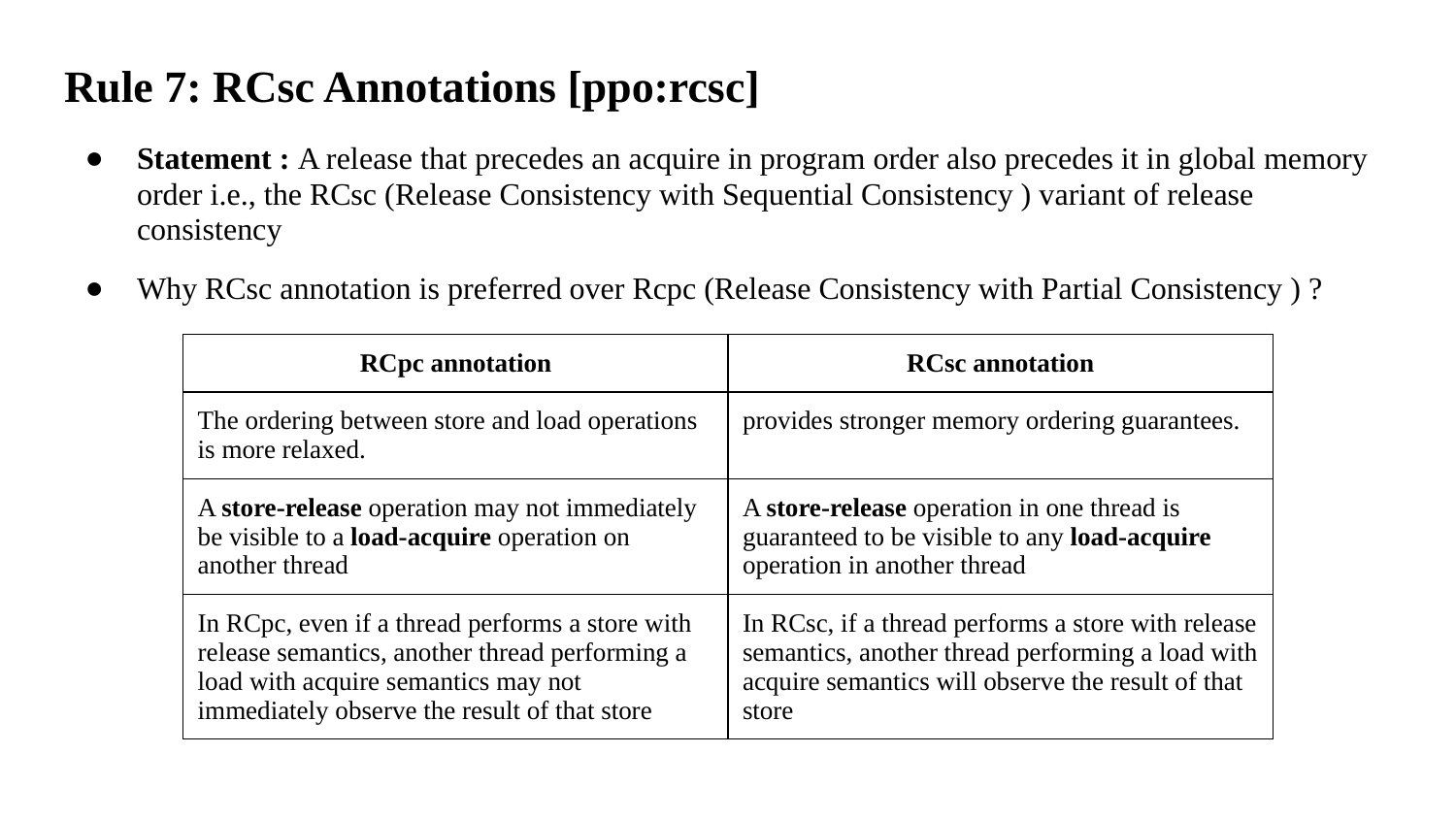

# Rule 7: RCsc Annotations [ppo:rcsc]
Statement : A release that precedes an acquire in program order also precedes it in global memory order i.e., the RCsc (Release Consistency with Sequential Consistency ) variant of release consistency
Why RCsc annotation is preferred over Rcpc (Release Consistency with Partial Consistency ) ?

| RCpc annotation | RCsc annotation |
| --- | --- |
| The ordering between store and load operations is more relaxed. | provides stronger memory ordering guarantees. |
| A store-release operation may not immediately be visible to a load-acquire operation on another thread | A store-release operation in one thread is guaranteed to be visible to any load-acquire operation in another thread |
| In RCpc, even if a thread performs a store with release semantics, another thread performing a load with acquire semantics may not immediately observe the result of that store | In RCsc, if a thread performs a store with release semantics, another thread performing a load with acquire semantics will observe the result of that store |